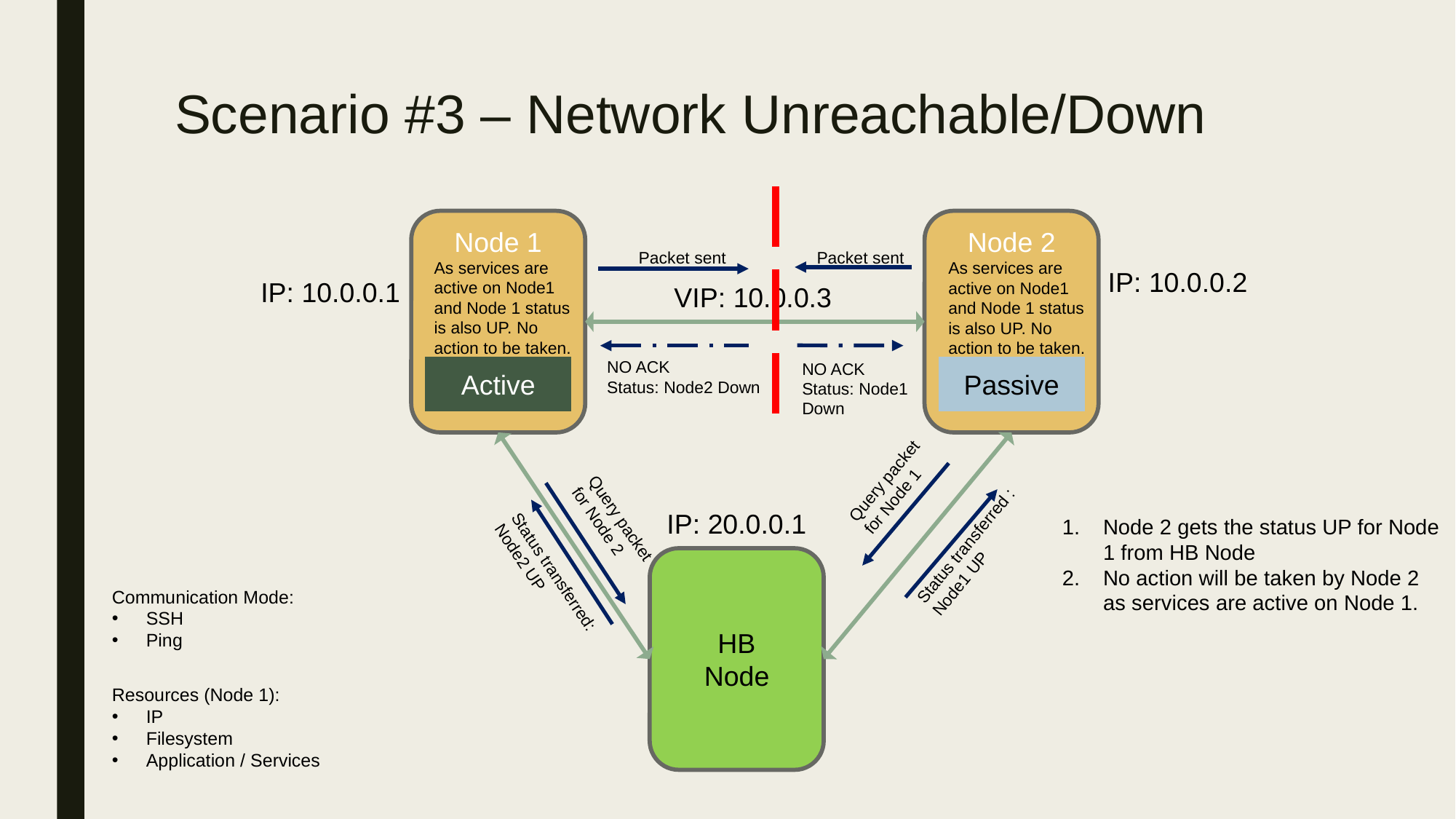

# Scenario #3 – Network Unreachable/Down
Node 1
Node 2
Packet sent
Packet sent
As services are active on Node1 and Node 1 status is also UP. No action to be taken.
As services are active on Node1 and Node 1 status is also UP. No action to be taken.
IP: 10.0.0.2
IP: 10.0.0.1
VIP: 10.0.0.3
NO ACK
Status: Node2 Down
NO ACK
Status: Node1 Down
Active
Passive
Query packet for Node 1
IP: 20.0.0.1
Query packet for Node 2
Node 2 gets the status UP for Node 1 from HB Node
No action will be taken by Node 2 as services are active on Node 1.
Status transferred : Node1 UP
HB
Node
Status transferred: Node2 UP
Communication Mode:
SSH
Ping
Resources (Node 1):
IP
Filesystem
Application / Services